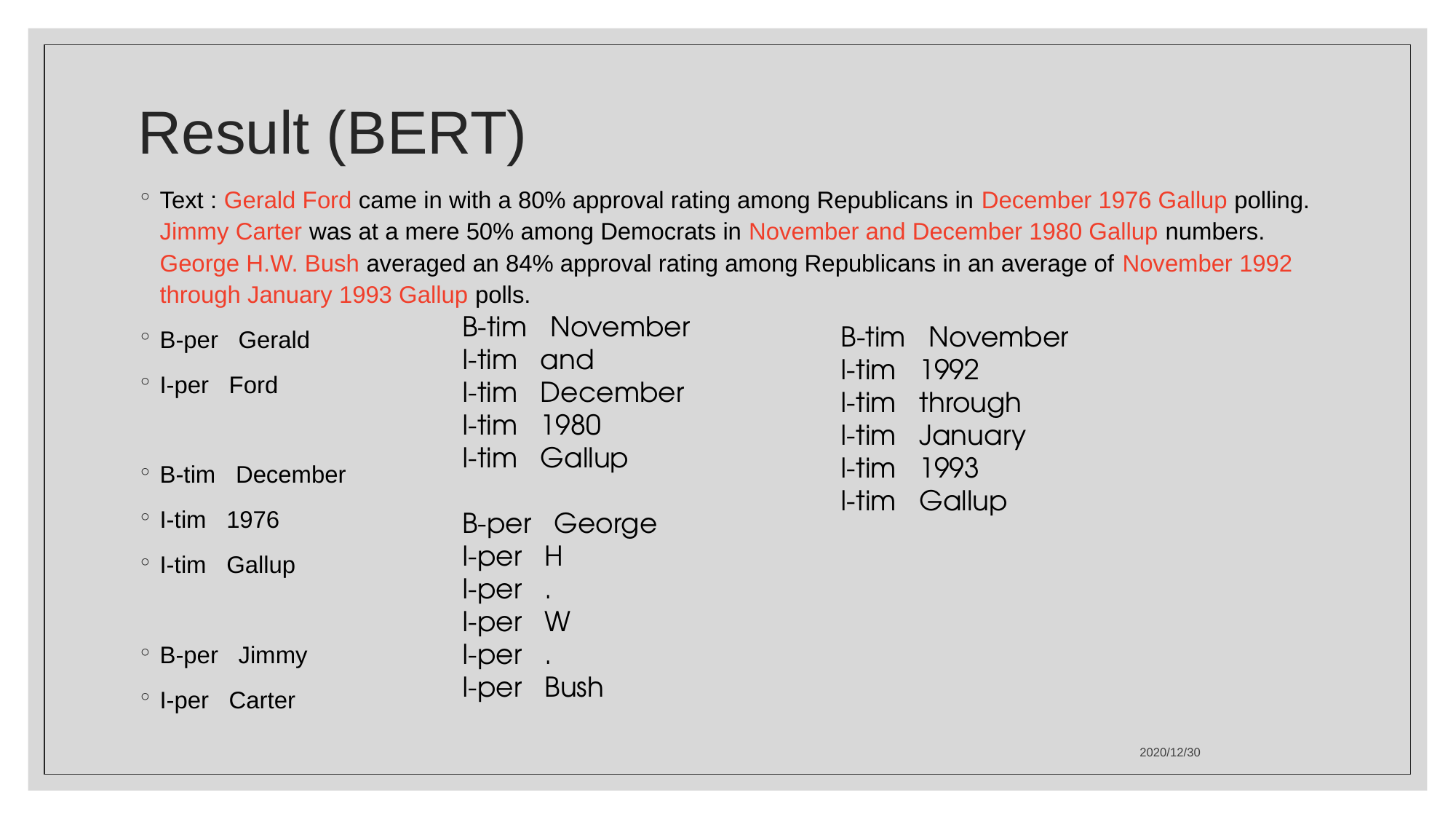

# Result (BERT)
Text : Gerald Ford came in with a 80% approval rating among Republicans in December 1976 Gallup polling. Jimmy Carter was at a mere 50% among Democrats in November and December 1980 Gallup numbers. George H.W. Bush averaged an 84% approval rating among Republicans in an average of November 1992 through January 1993 Gallup polls.
B-per   Gerald
I-per   Ford

B-tim   December
I-tim   1976
I-tim   Gallup

B-per   Jimmy
I-per   Carter
B-tim   November
I-tim   and
I-tim   December
I-tim   1980
I-tim   Gallup

B-per   George
I-per   H
I-per   .
I-per   W
I-per   .
I-per   Bush

B-tim   November
I-tim   1992
I-tim   through
I-tim   January
I-tim   1993
I-tim   Gallup
2020/12/30